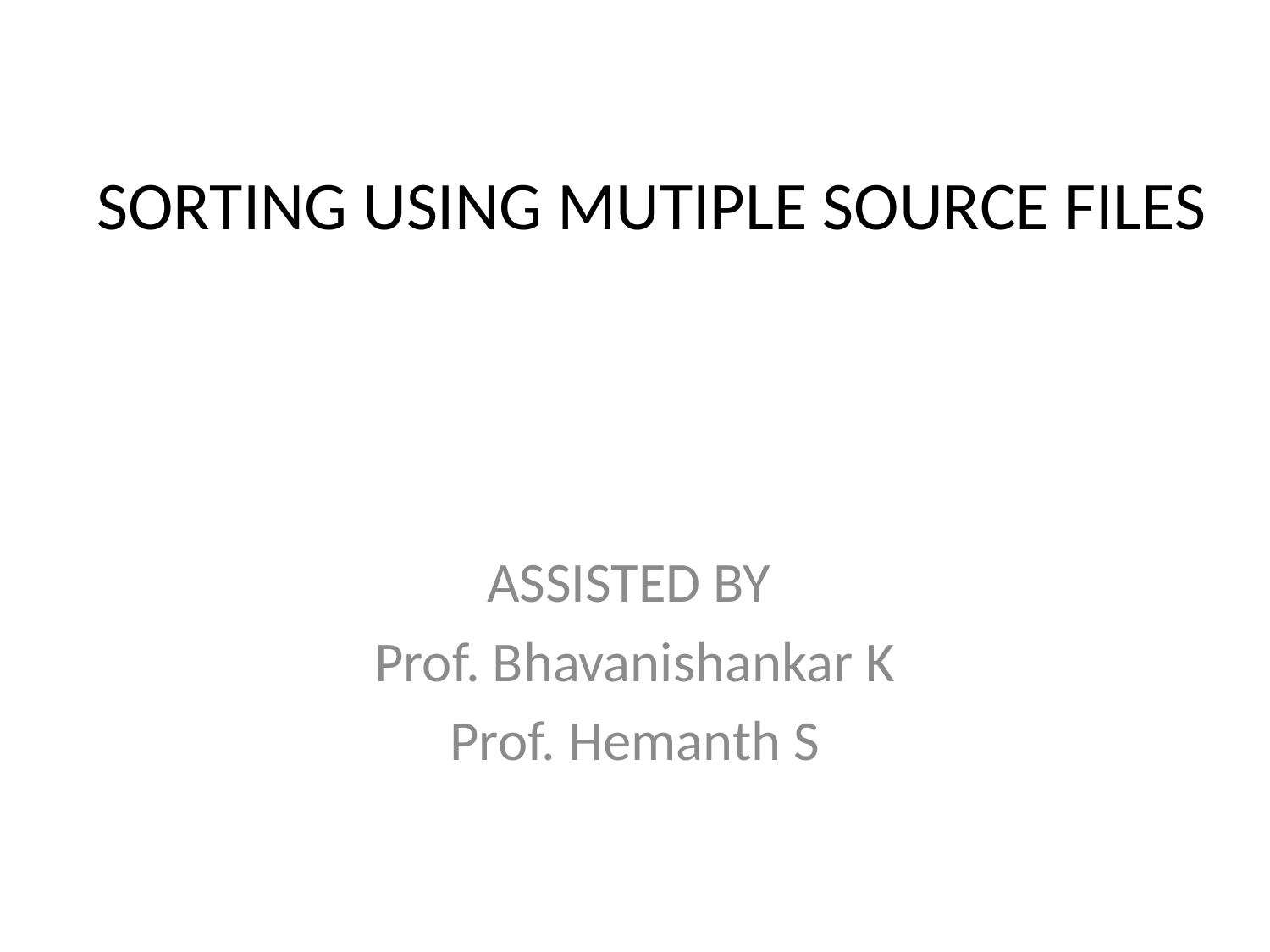

# SORTING USING MUTIPLE SOURCE FILES
ASSISTED BY
Prof. Bhavanishankar K
Prof. Hemanth S